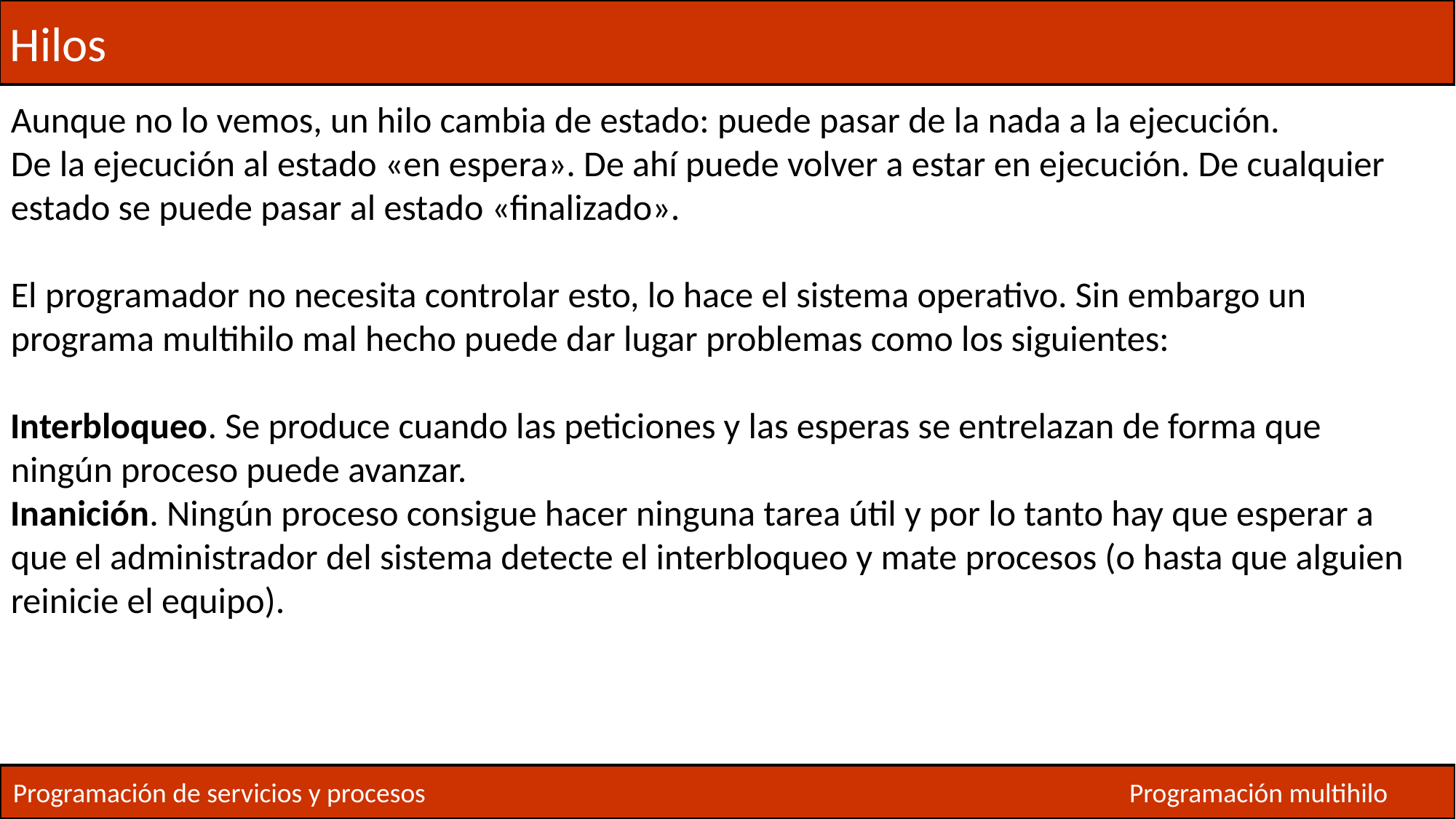

Hilos

Aunque no lo vemos, un hilo cambia de estado: puede pasar de la nada a la ejecución.
De la ejecución al estado «en espera». De ahí puede volver a estar en ejecución. De cualquier estado se puede pasar al estado «finalizado».

El programador no necesita controlar esto, lo hace el sistema operativo. Sin embargo un programa multihilo mal hecho puede dar lugar problemas como los siguientes:

Interbloqueo. Se produce cuando las peticiones y las esperas se entrelazan de forma que ningún proceso puede avanzar.
Inanición. Ningún proceso consigue hacer ninguna tarea útil y por lo tanto hay que esperar a que el administrador del sistema detecte el interbloqueo y mate procesos (o hasta que alguien reinicie el equipo).

Programación de servicios y procesos
Programación multihilo